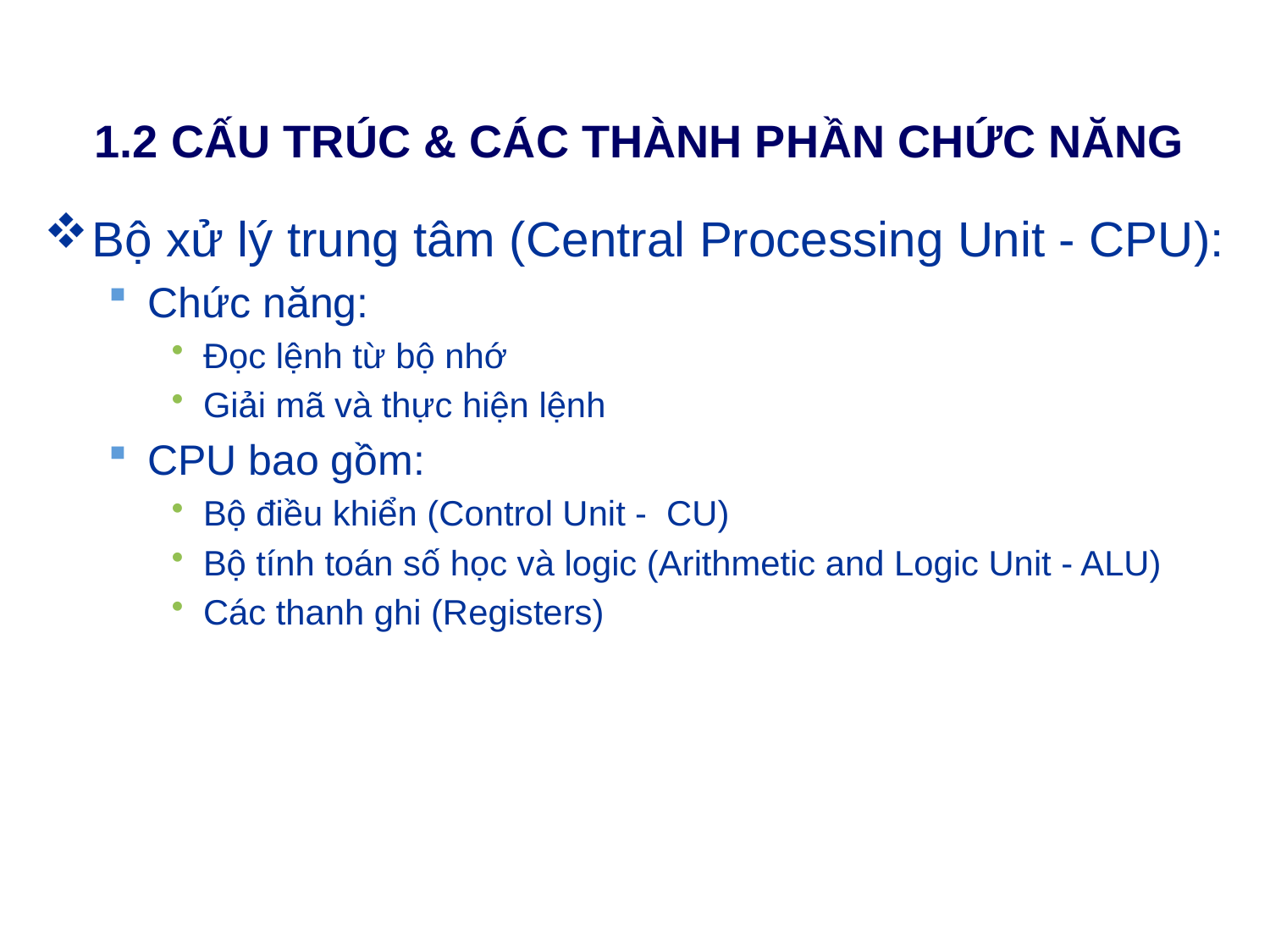

# 1.2 CẤU TRÚC & CÁC THÀNH PHẦN CHỨC NĂNG
Bộ xử lý trung tâm (Central Processing Unit - CPU):
Chức năng:
Đọc lệnh từ bộ nhớ
Giải mã và thực hiện lệnh
CPU bao gồm:
Bộ điều khiển (Control Unit -  CU)
Bộ tính toán số học và logic (Arithmetic and Logic Unit - ALU)
Các thanh ghi (Registers)